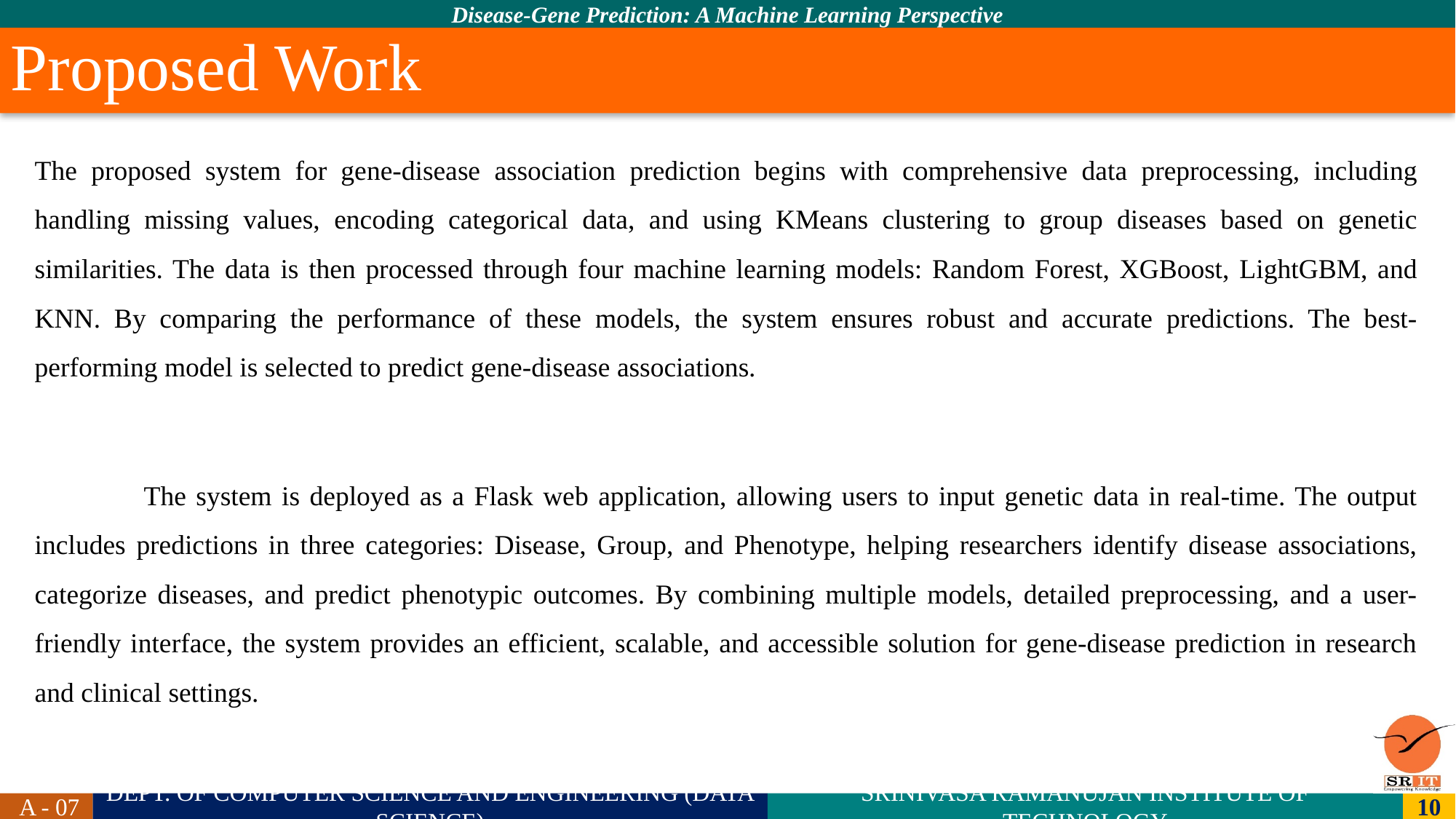

# Proposed Work
The proposed system for gene-disease association prediction begins with comprehensive data preprocessing, including handling missing values, encoding categorical data, and using KMeans clustering to group diseases based on genetic similarities. The data is then processed through four machine learning models: Random Forest, XGBoost, LightGBM, and KNN. By comparing the performance of these models, the system ensures robust and accurate predictions. The best-performing model is selected to predict gene-disease associations.

	The system is deployed as a Flask web application, allowing users to input genetic data in real-time. The output includes predictions in three categories: Disease, Group, and Phenotype, helping researchers identify disease associations, categorize diseases, and predict phenotypic outcomes. By combining multiple models, detailed preprocessing, and a user-friendly interface, the system provides an efficient, scalable, and accessible solution for gene-disease prediction in research and clinical settings.